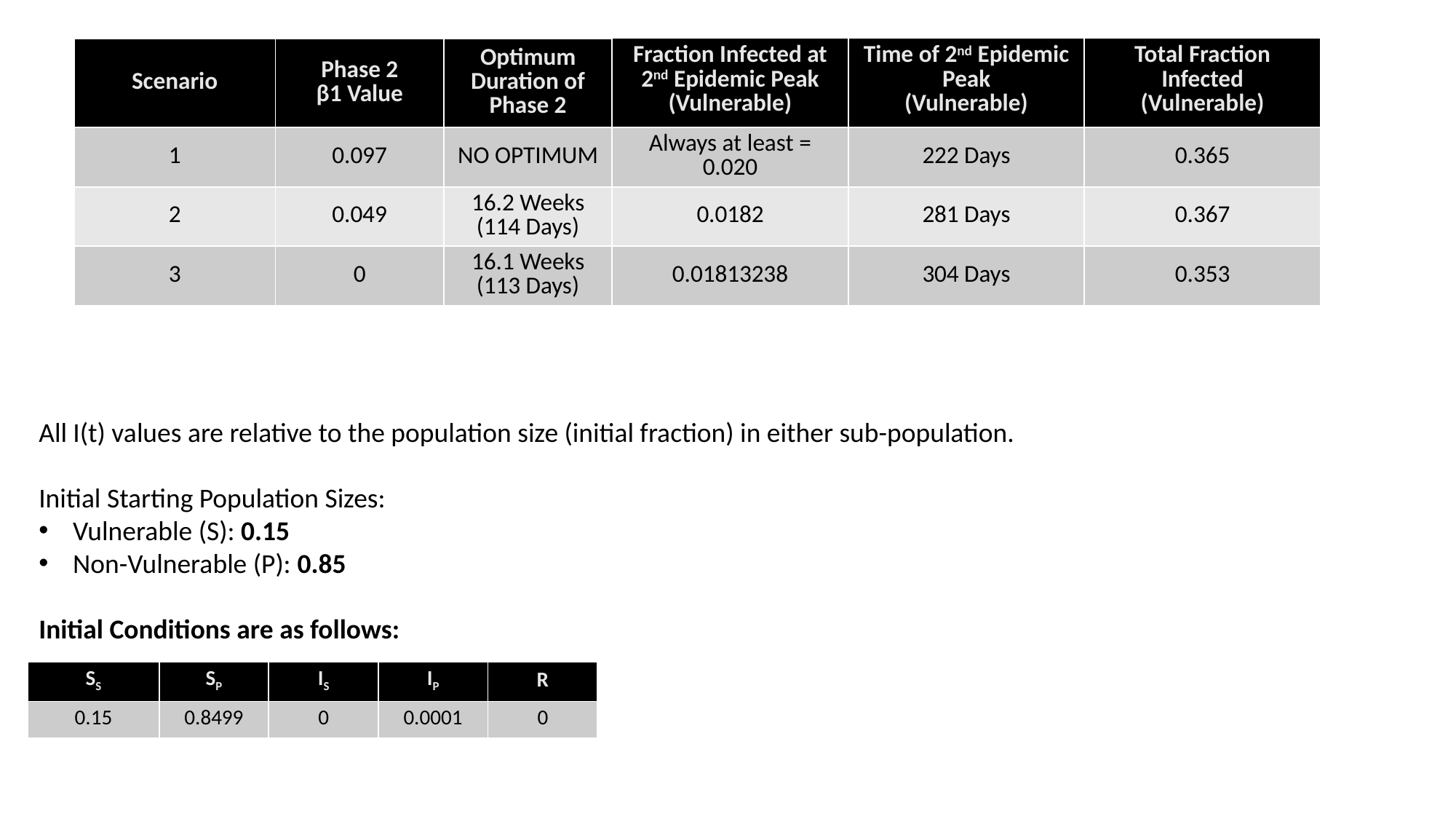

| Scenario | Phase 2 β1 Value | Optimum Duration of Phase 2 | Fraction Infected at 2nd Epidemic Peak (Vulnerable) | Time of 2nd Epidemic Peak (Vulnerable) | Total Fraction Infected (Vulnerable) |
| --- | --- | --- | --- | --- | --- |
| 1 | 0.097 | NO OPTIMUM | Always at least = 0.020 | 222 Days | 0.365 |
| 2 | 0.049 | 16.2 Weeks (114 Days) | 0.0182 | 281 Days | 0.367 |
| 3 | 0 | 16.1 Weeks (113 Days) | 0.01813238 | 304 Days | 0.353 |
All I(t) values are relative to the population size (initial fraction) in either sub-population.

Initial Starting Population Sizes:
Vulnerable (S): 0.15
Non-Vulnerable (P): 0.85

Initial Conditions are as follows:
| SS | SP | IS | IP | R |
| --- | --- | --- | --- | --- |
| 0.15 | 0.8499 | 0 | 0.0001 | 0 |